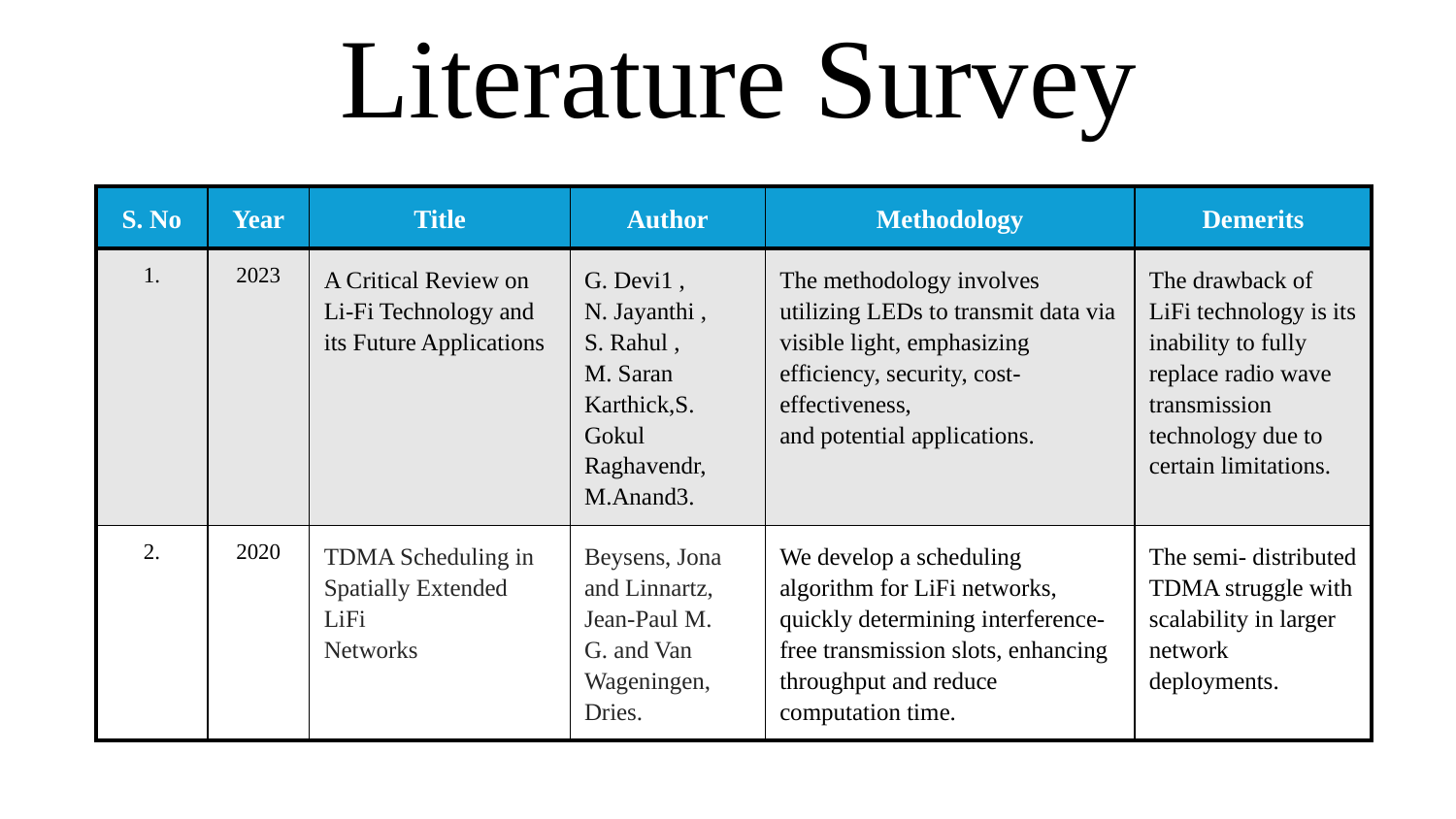

Literature Survey
| S. No | Year | Title | Author | Methodology | Demerits |
| --- | --- | --- | --- | --- | --- |
| 1. | 2023 | A Critical Review on Li-Fi Technology and its Future Applications | G. Devi1 , N. Jayanthi , S. Rahul , M. Saran Karthick,S. Gokul Raghavendr, M.Anand3. | The methodology involves utilizing LEDs to transmit data via visible light, emphasizing efficiency, security, cost-effectiveness, and potential applications. | The drawback of LiFi technology is its inability to fully replace radio wave transmission technology due to certain limitations. |
| 2. | 2020 | TDMA Scheduling in Spatially Extended LiFi Networks | Beysens, Jona and Linnartz, Jean-Paul M. G. and Van Wageningen, Dries. | We develop a scheduling algorithm for LiFi networks, quickly determining interference-free transmission slots, enhancing throughput and reduce computation time. | The semi- distributed TDMA struggle with scalability in larger network deployments. |